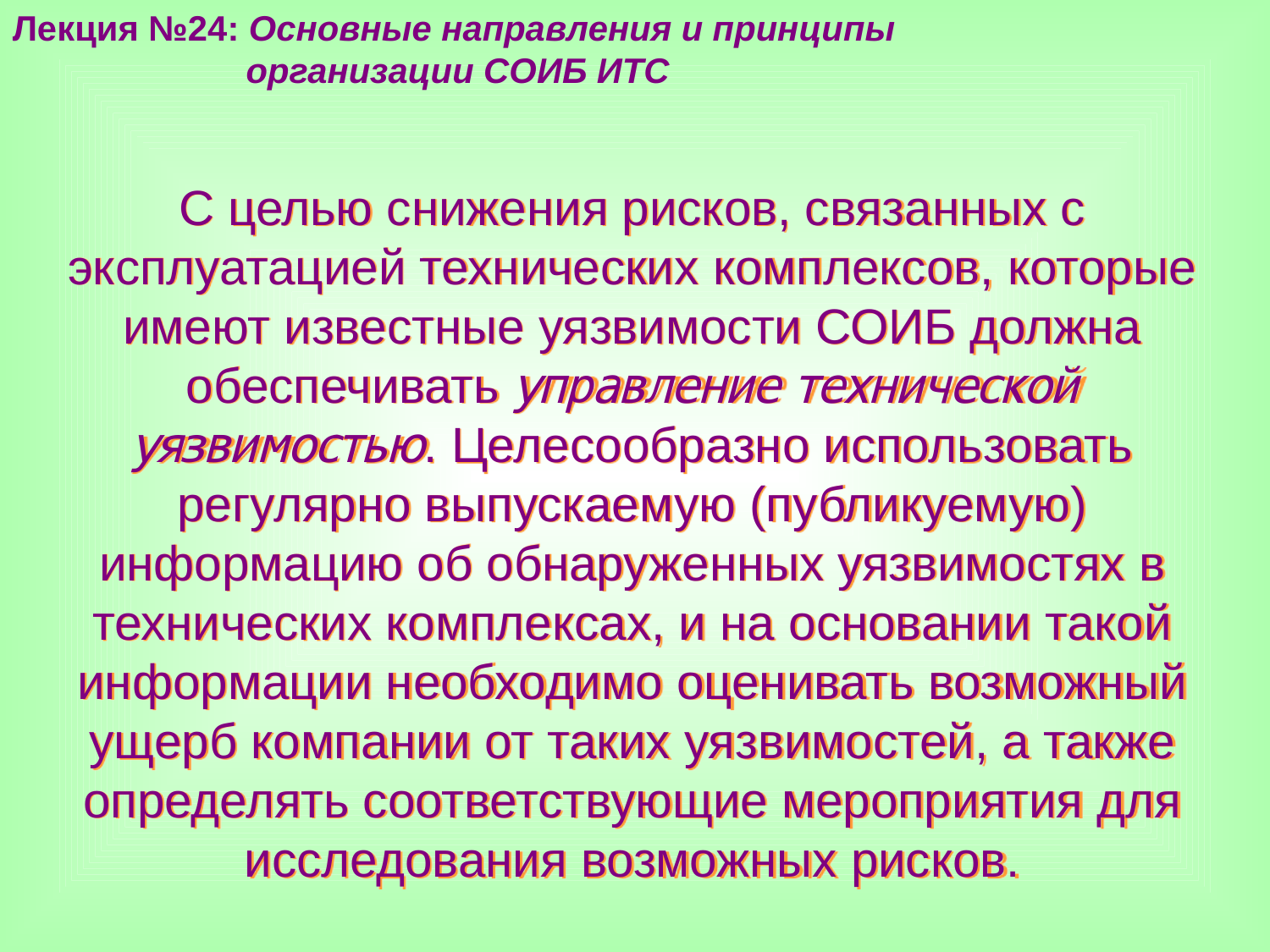

Лекция №24: Основные направления и принципы
                        организации СОИБ ИТС
С целью снижения рисков, связанных с эксплуатацией технических комплексов, которые имеют известные уязвимости СОИБ должна обеспечивать управление технической уязвимостью. Целесообразно использовать регулярно выпускаемую (публикуемую) информацию об обнаруженных уязвимостях в технических комплексах, и на основании такой информации необходимо оценивать возможный ущерб компании от таких уязвимостей, а также определять соответствующие мероприятия для исследования возможных рисков.